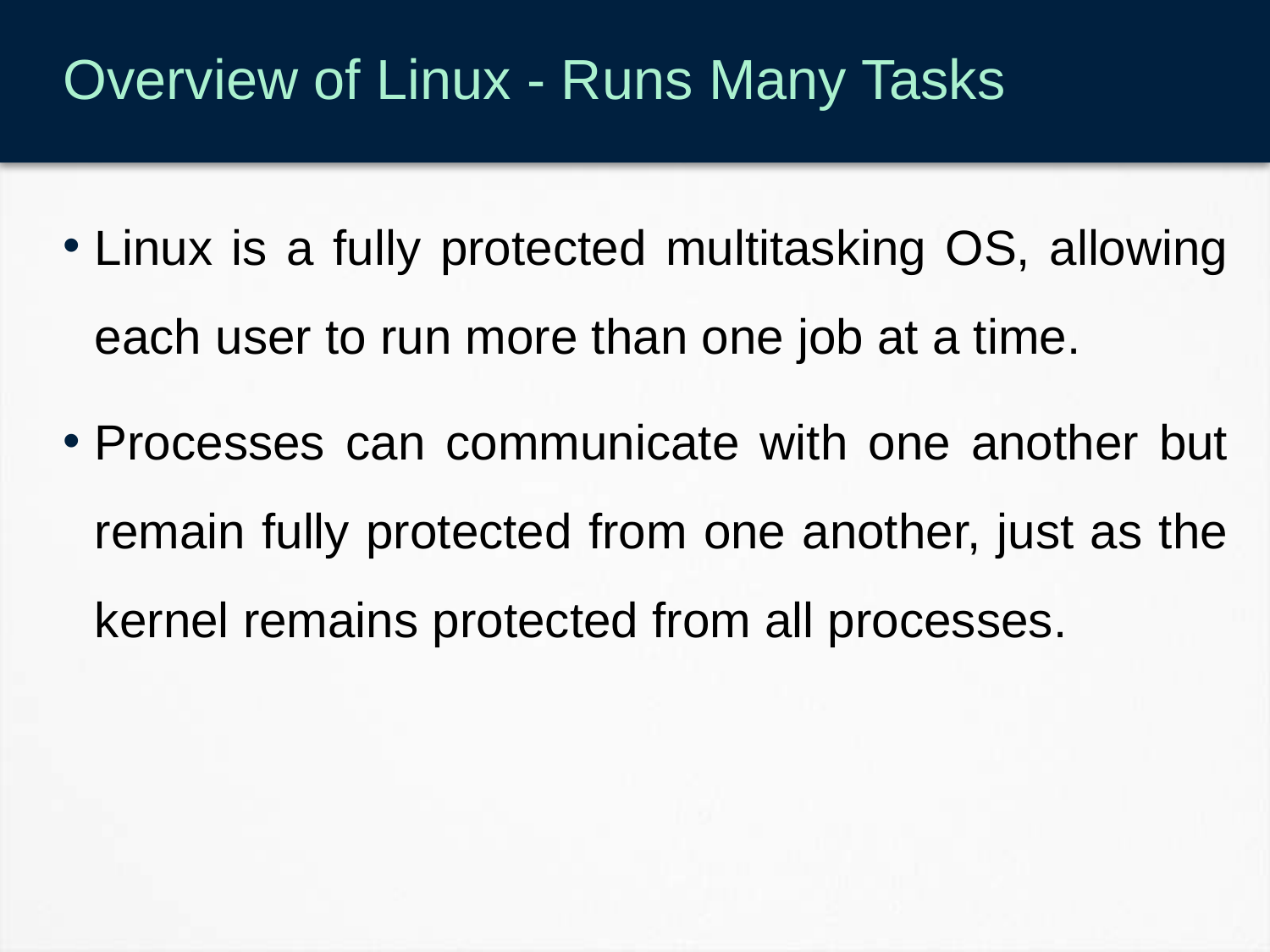

# Overview of Linux - Runs Many Tasks
Linux is a fully protected multitasking OS, allowing each user to run more than one job at a time.
Processes can communicate with one another but remain fully protected from one another, just as the kernel remains protected from all processes.